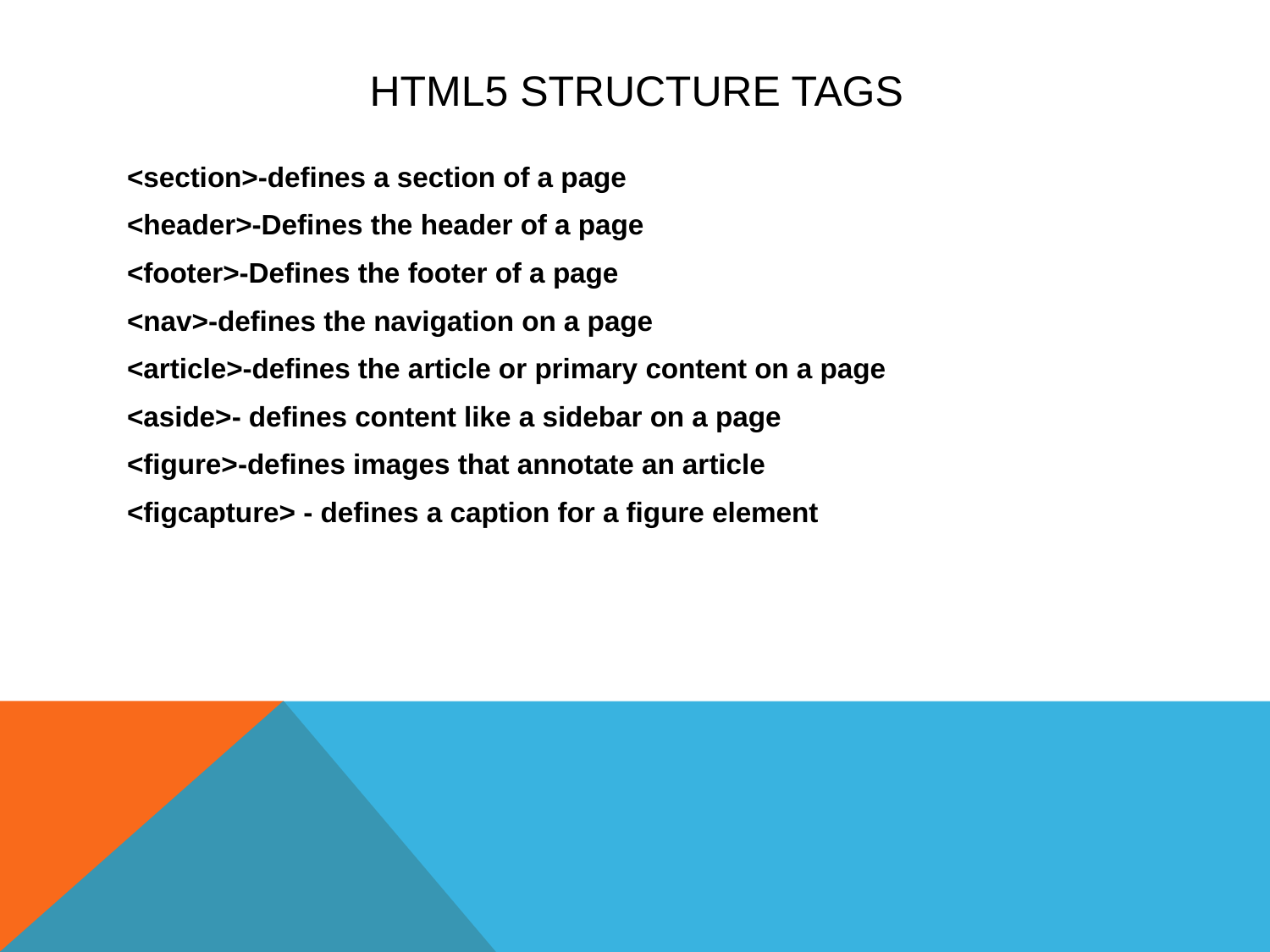

# Html5 Structure tags
<section>-defines a section of a page
<header>-Defines the header of a page
<footer>-Defines the footer of a page
<nav>-defines the navigation on a page
<article>-defines the article or primary content on a page
<aside>- defines content like a sidebar on a page
<figure>-defines images that annotate an article
<figcapture> - defines a caption for a figure element